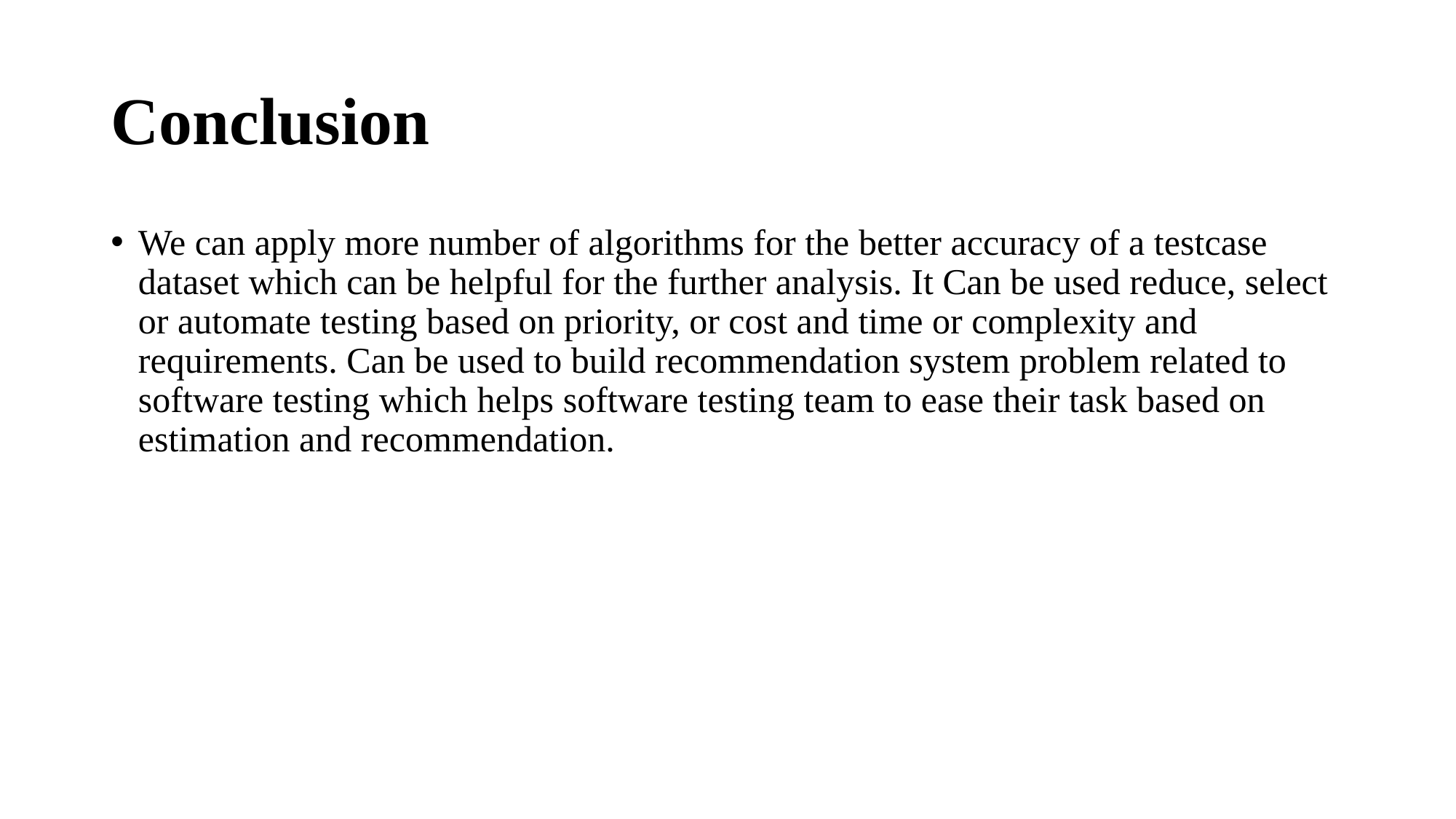

# Conclusion
We can apply more number of algorithms for the better accuracy of a testcase dataset which can be helpful for the further analysis. It Can be used reduce, select or automate testing based on priority, or cost and time or complexity and requirements. Can be used to build recommendation system problem related to software testing which helps software testing team to ease their task based on estimation and recommendation.